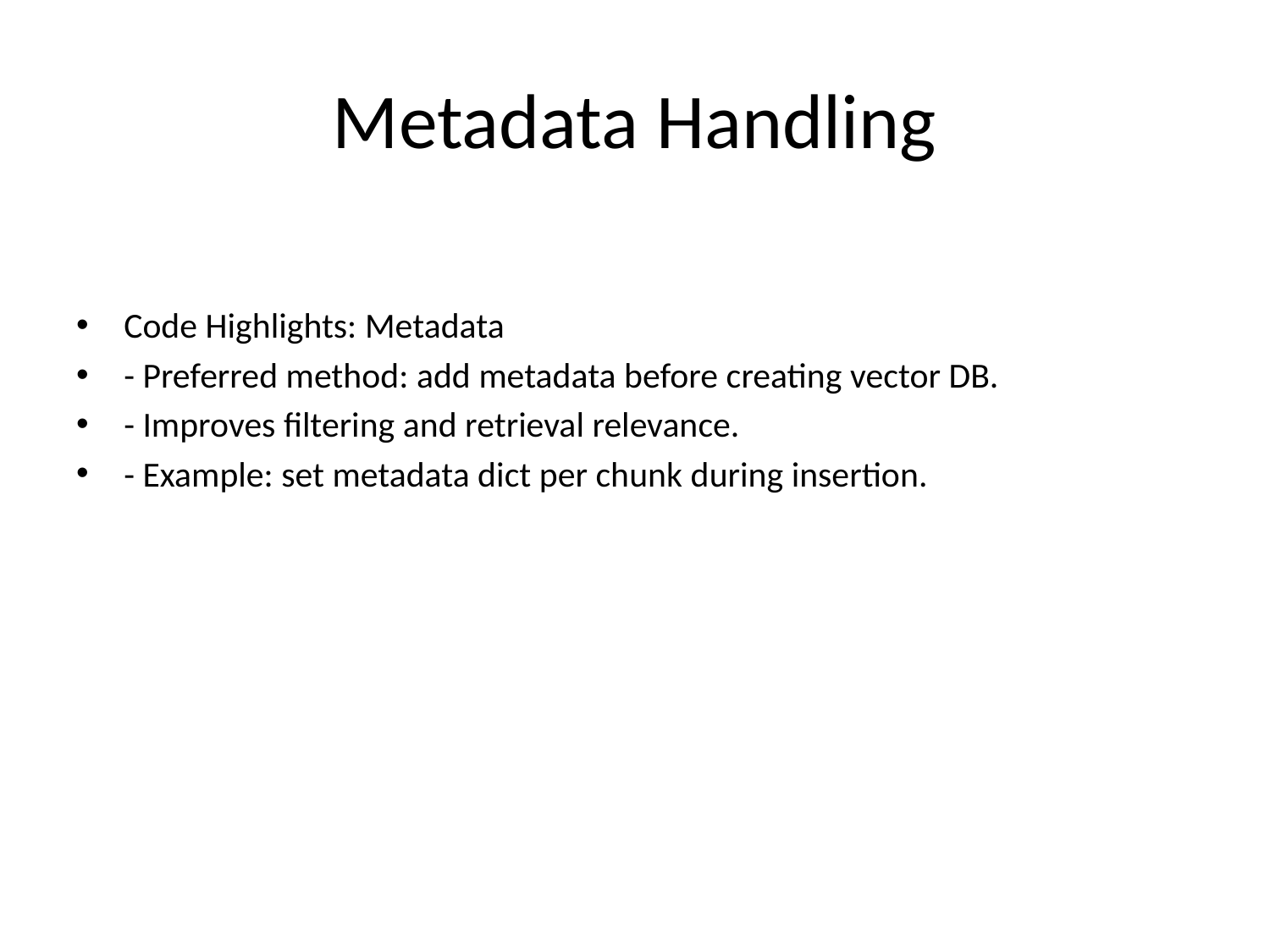

# Metadata Handling

Code Highlights: Metadata
- Preferred method: add metadata before creating vector DB.
- Improves filtering and retrieval relevance.
- Example: set metadata dict per chunk during insertion.